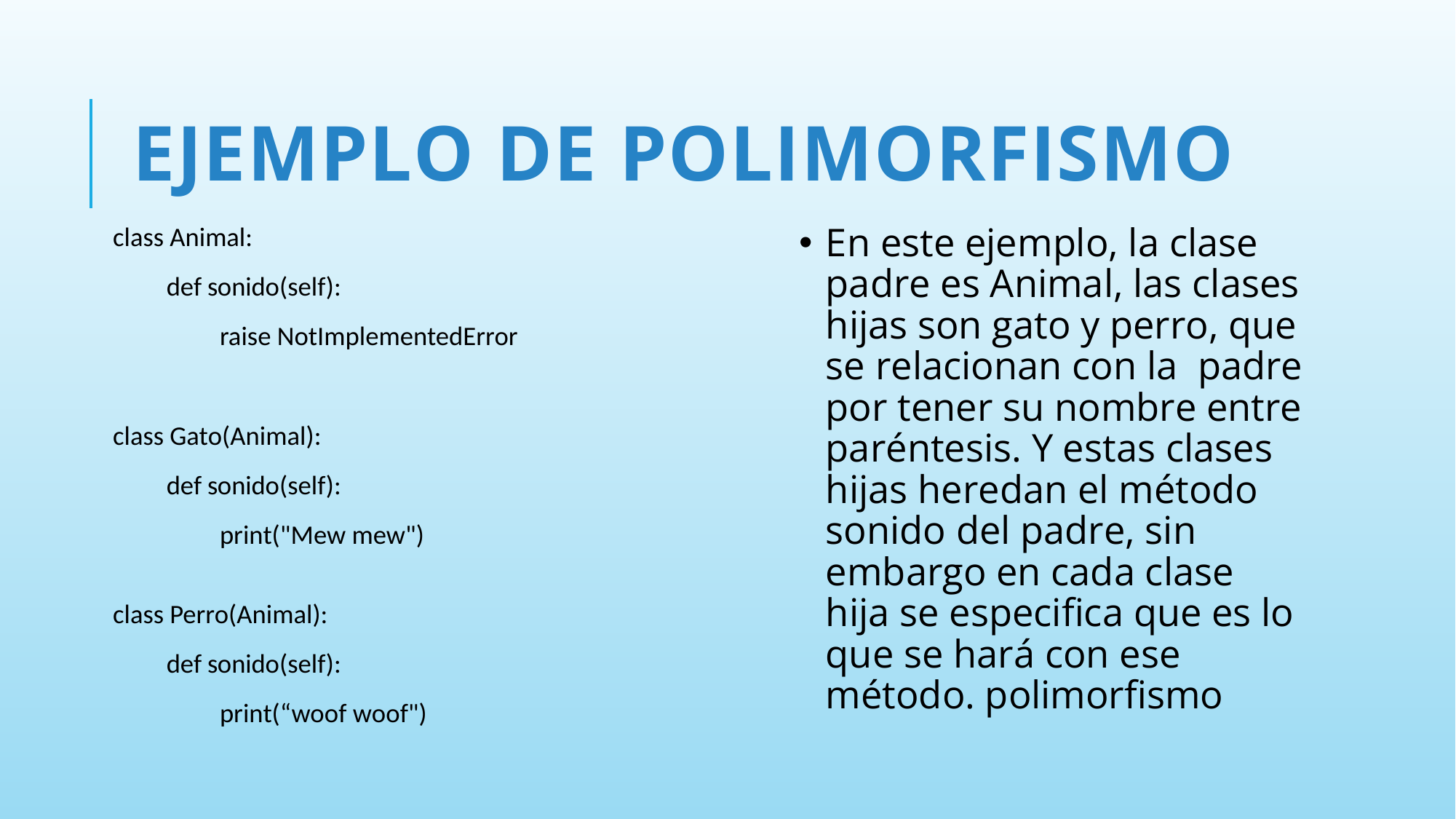

# Ejemplo de polimorfismo
class Animal:
def sonido(self):
raise NotImplementedError

class Gato(Animal):
def sonido(self):
print("Mew mew")

class Perro(Animal):
def sonido(self):
print(“woof woof")

En este ejemplo, la clase padre es Animal, las clases hijas son gato y perro, que se relacionan con la  padre por tener su nombre entre paréntesis. Y estas clases hijas heredan el método sonido del padre, sin embargo en cada clase hija se especifica que es lo que se hará con ese método. polimorfismo